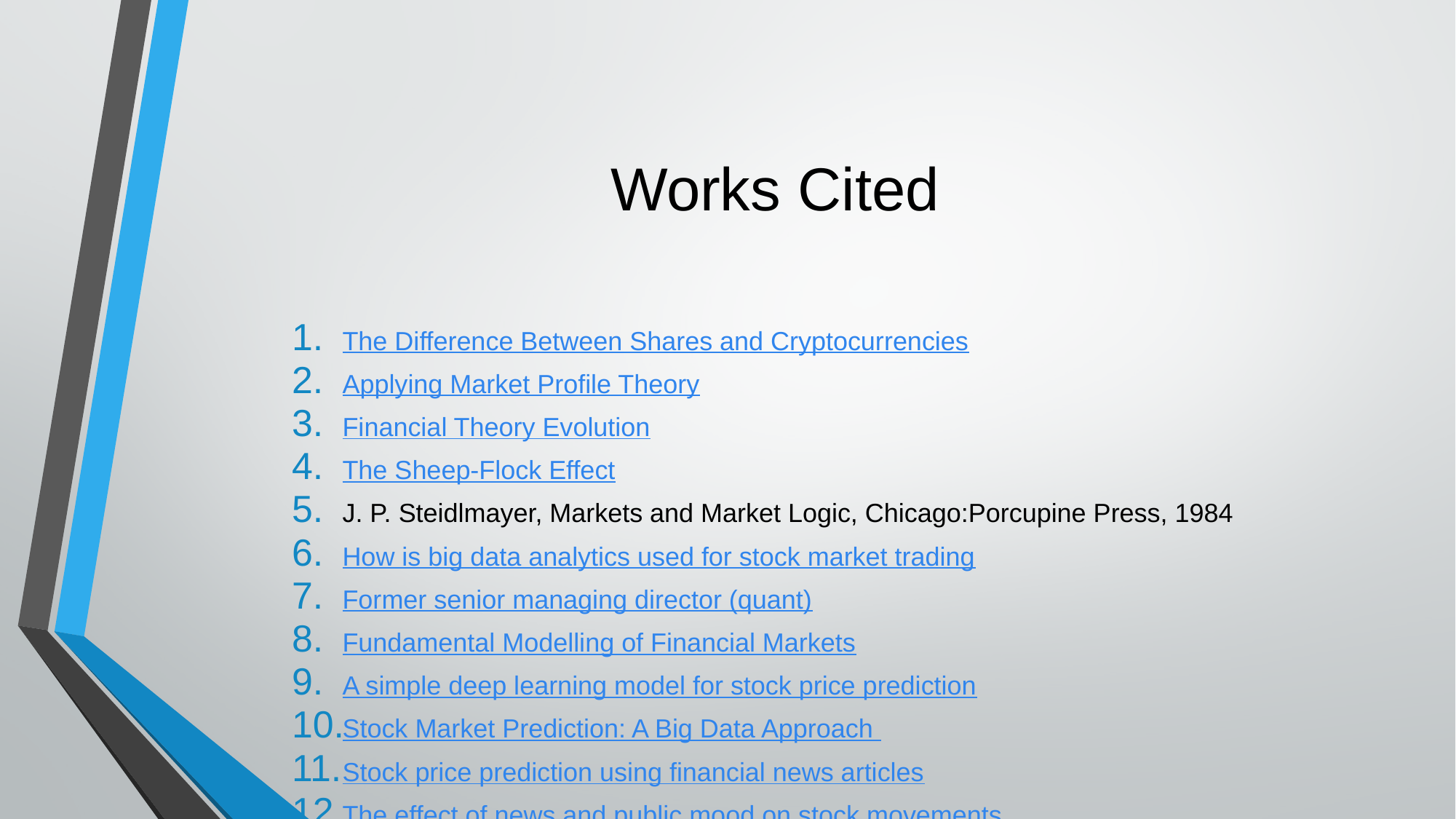

# Works Cited
The Difference Between Shares and Cryptocurrencies
Applying Market Profile Theory
Financial Theory Evolution
The Sheep-Flock Effect
J. P. Steidlmayer, Markets and Market Logic, Chicago:Porcupine Press, 1984
How is big data analytics used for stock market trading
Former senior managing director (quant)
Fundamental Modelling of Financial Markets
A simple deep learning model for stock price prediction
Stock Market Prediction: A Big Data Approach
Stock price prediction using financial news articles
The effect of news and public mood on stock movements